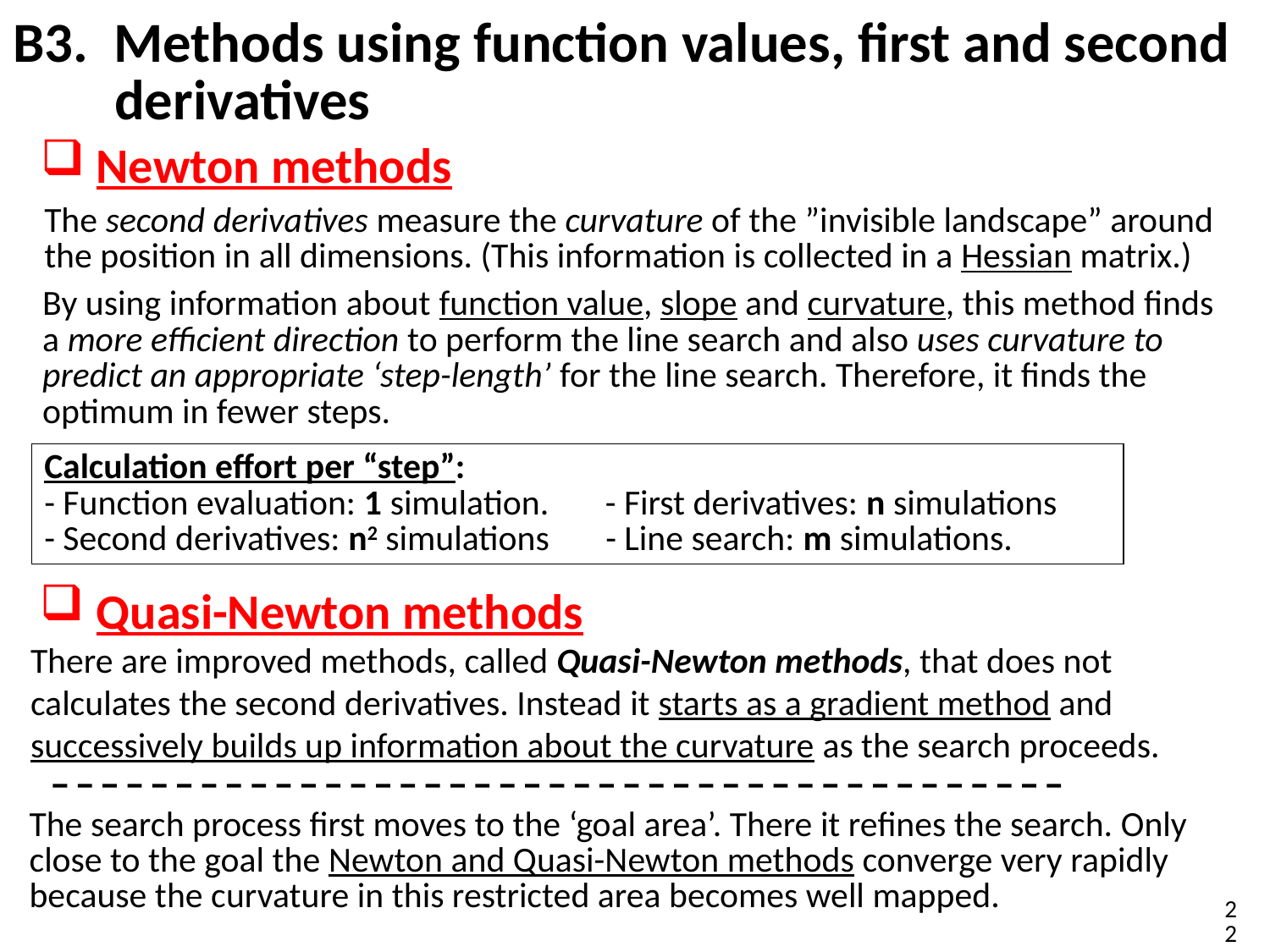

# B3.  Methods using function values, first and second derivatives
 Newton methods
The second derivatives measure the curvature of the ”invisible landscape” around the position in all dimensions. (This information is collected in a Hessian matrix.)
By using information about function value, slope and curvature, this method finds a more efficient direction to perform the line search and also uses curvature to predict an appropriate ‘step-length’ for the line search. Therefore, it finds the optimum in fewer steps.
Calculation effort per “step”:
- Function evaluation: 1 simulation.       - First derivatives: n simulations
- Second derivatives: n2 simulations       - Line search: m simulations.
 Quasi-Newton methods
There are improved methods, called Quasi-Newton methods, that does not calculates the second derivatives. Instead it starts as a gradient method and successively builds up information about the curvature as the search proceeds.

The search process first moves to the ‘goal area’. There it refines the search. Only close to the goal the Newton and Quasi-Newton methods converge very rapidly because the curvature in this restricted area becomes well mapped.
22